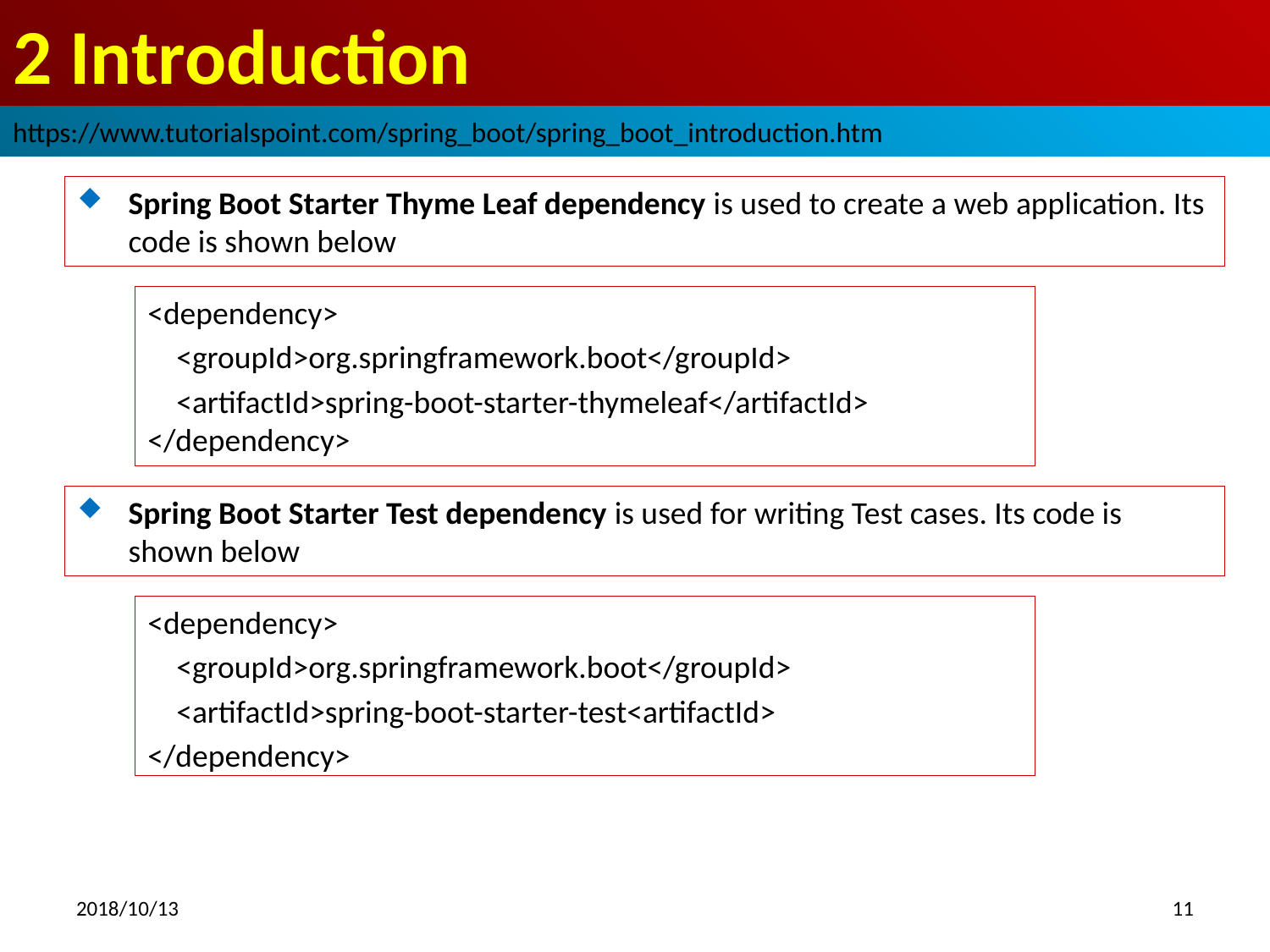

# 2 Introduction
https://www.tutorialspoint.com/spring_boot/spring_boot_introduction.htm
Spring Boot Starter Thyme Leaf dependency is used to create a web application. Its code is shown below

<dependency>
    <groupId>org.springframework.boot</groupId>
    <artifactId>spring-boot-starter-thymeleaf</artifactId> </dependency>

Spring Boot Starter Test dependency is used for writing Test cases. Its code is shown below

<dependency>
    <groupId>org.springframework.boot</groupId>
    <artifactId>spring-boot-starter-test<artifactId>
</dependency>
2018/10/13
11